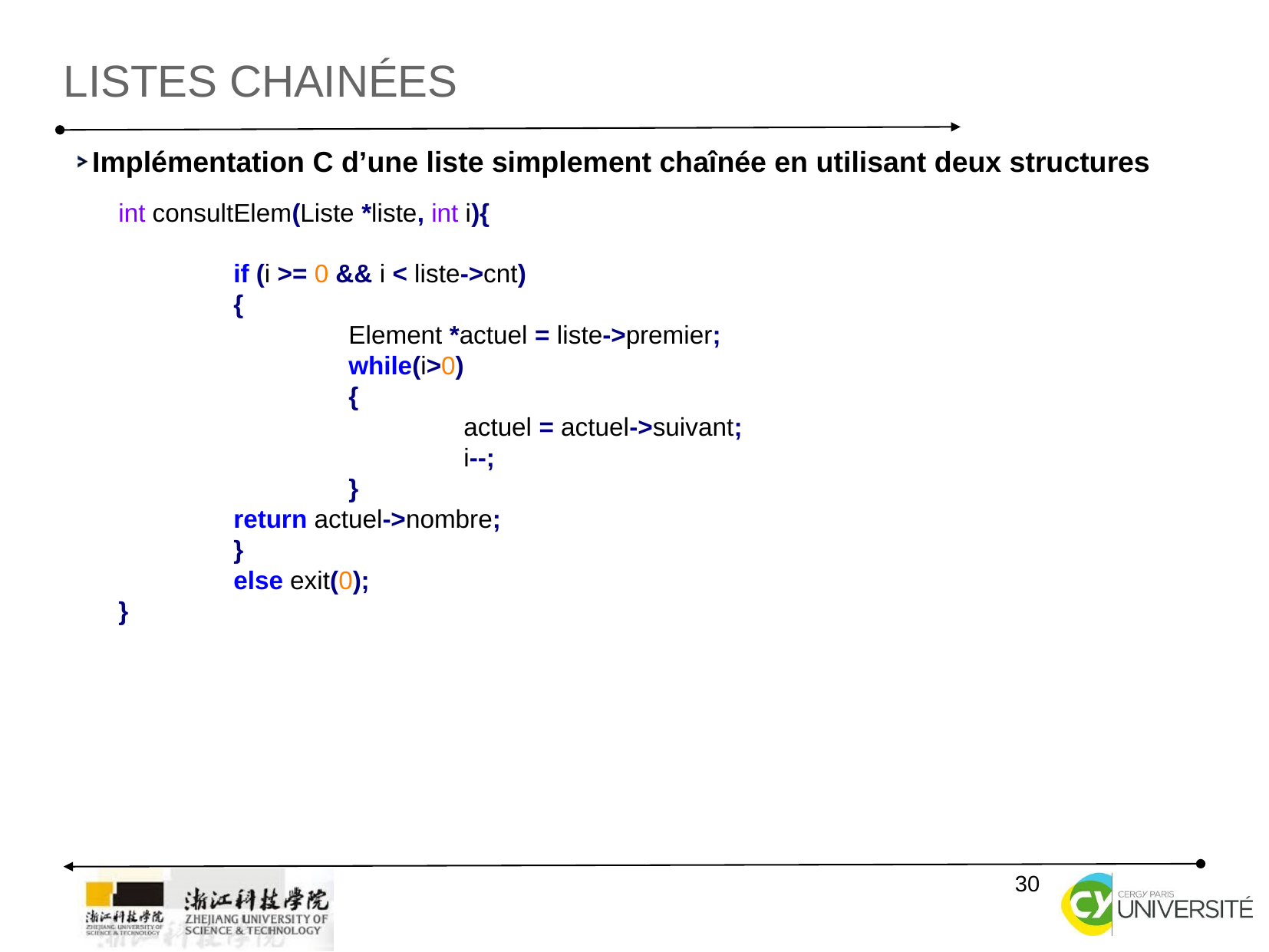

listes chainées
Implémentation C d’une liste simplement chaînée en utilisant deux structures
int consultElem(Liste *liste, int i){

	if (i >= 0 && i < liste->cnt)
	{
		Element *actuel = liste->premier;
		while(i>0)
		{
			actuel = actuel->suivant;
			i--;
		}
	return actuel->nombre;
	}
	else exit(0);
}